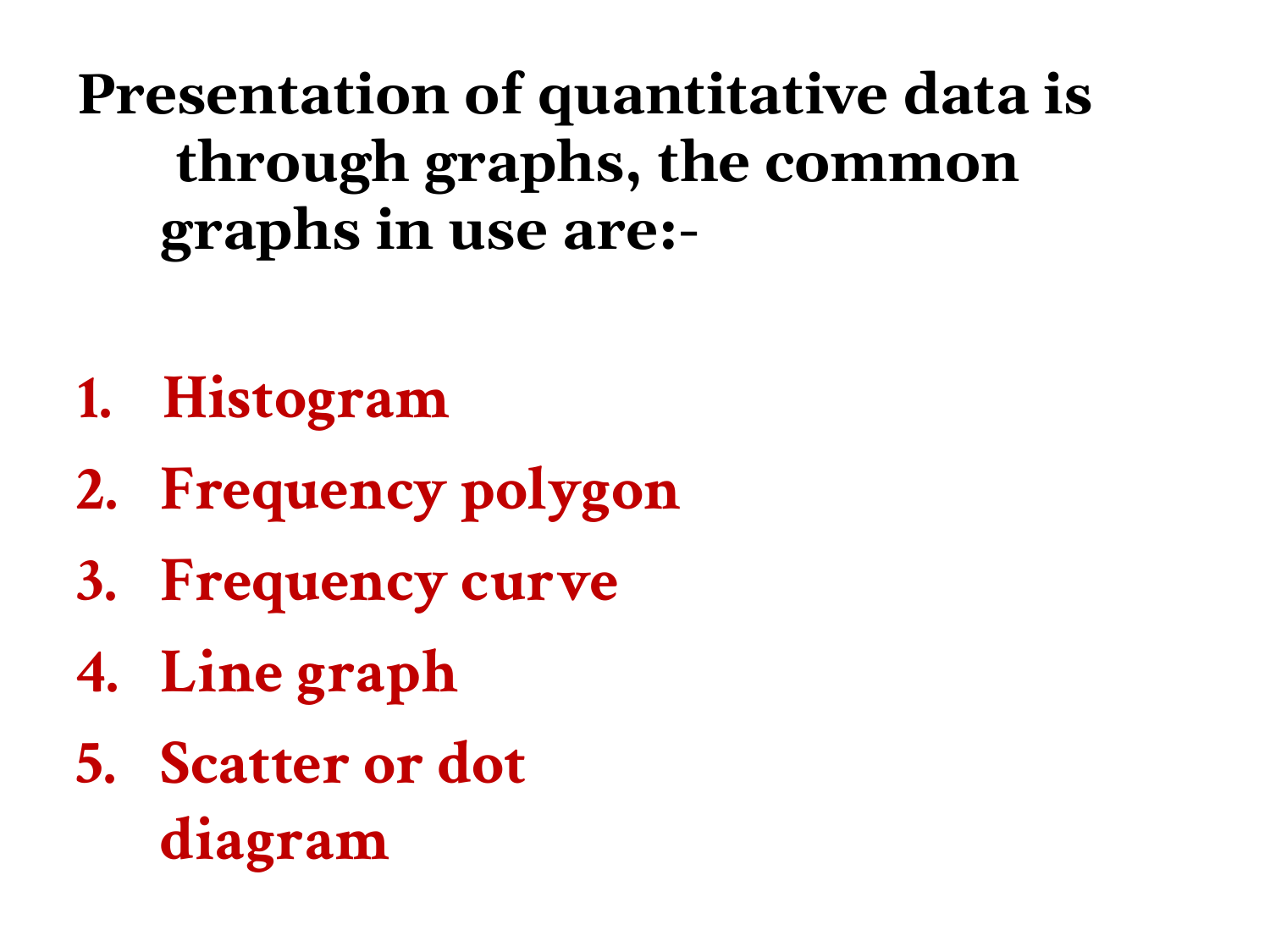

Presentation of quantitative data is  through graphs, the common  graphs in use are:-
# 1.	Histogram
Frequency polygon
Frequency curve
Line graph
Scatter or dot diagram